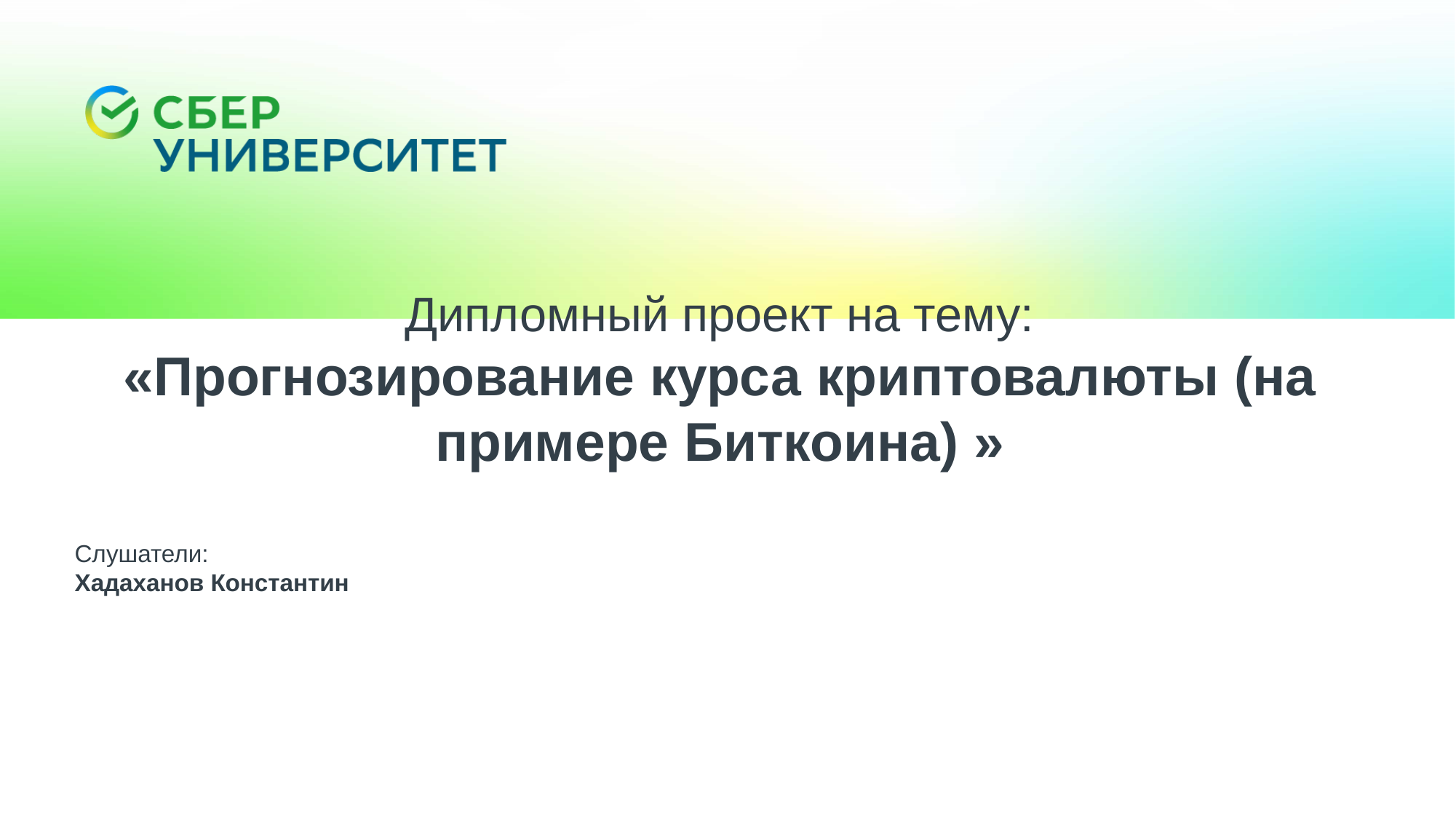

Дипломный проект на тему:
«Прогнозирование курса криптовалюты (на примере Биткоина) »

Слушатели:
Хадаханов Константин